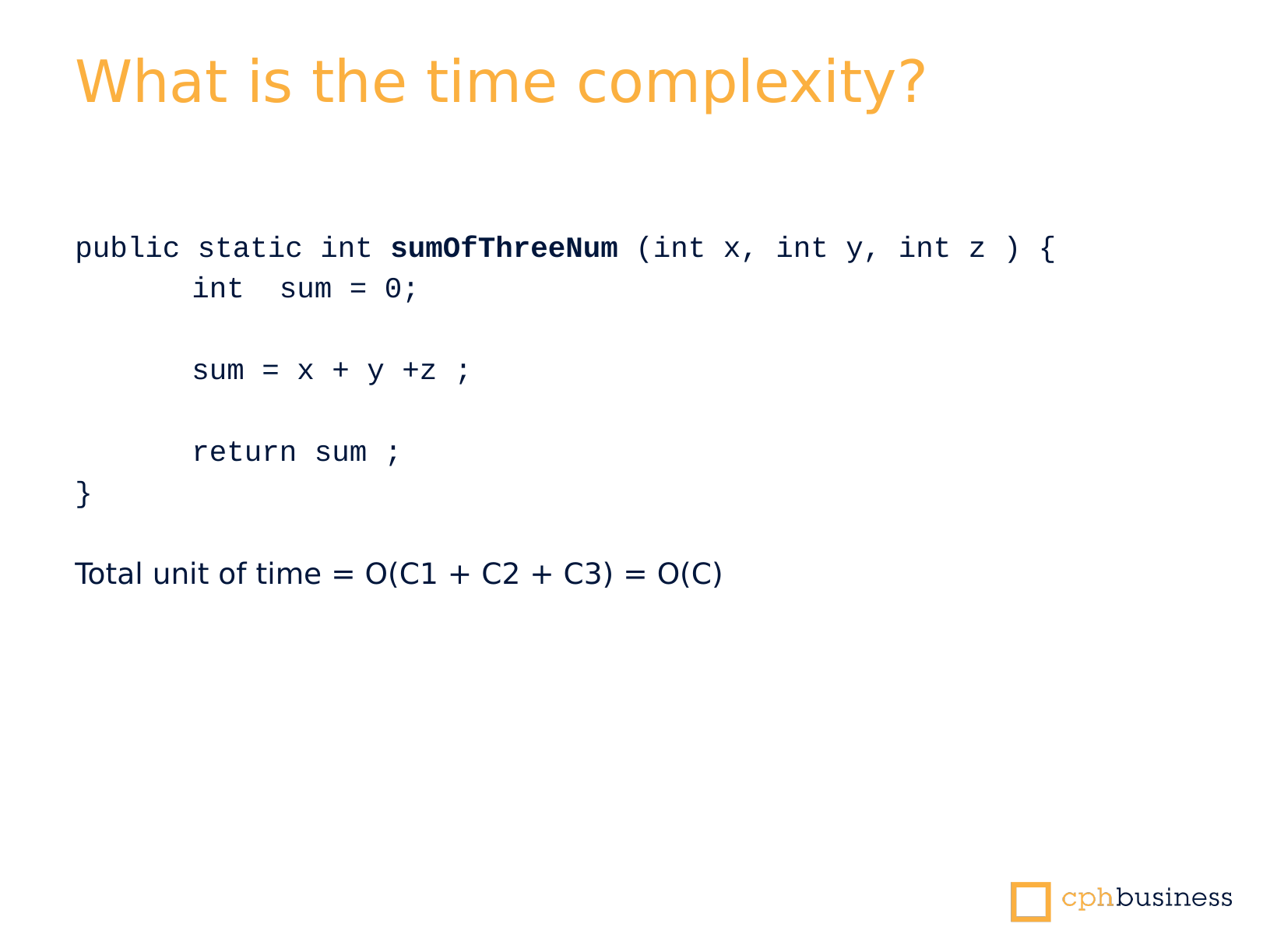

# What is the time complexity?
public static int sumOfThreeNum (int x, int y, int z ) {
	int  sum = 0;

	sum = x + y +z ;

	return sum ;
}

Total unit of time = O(C1 + C2 + C3) = O(C)